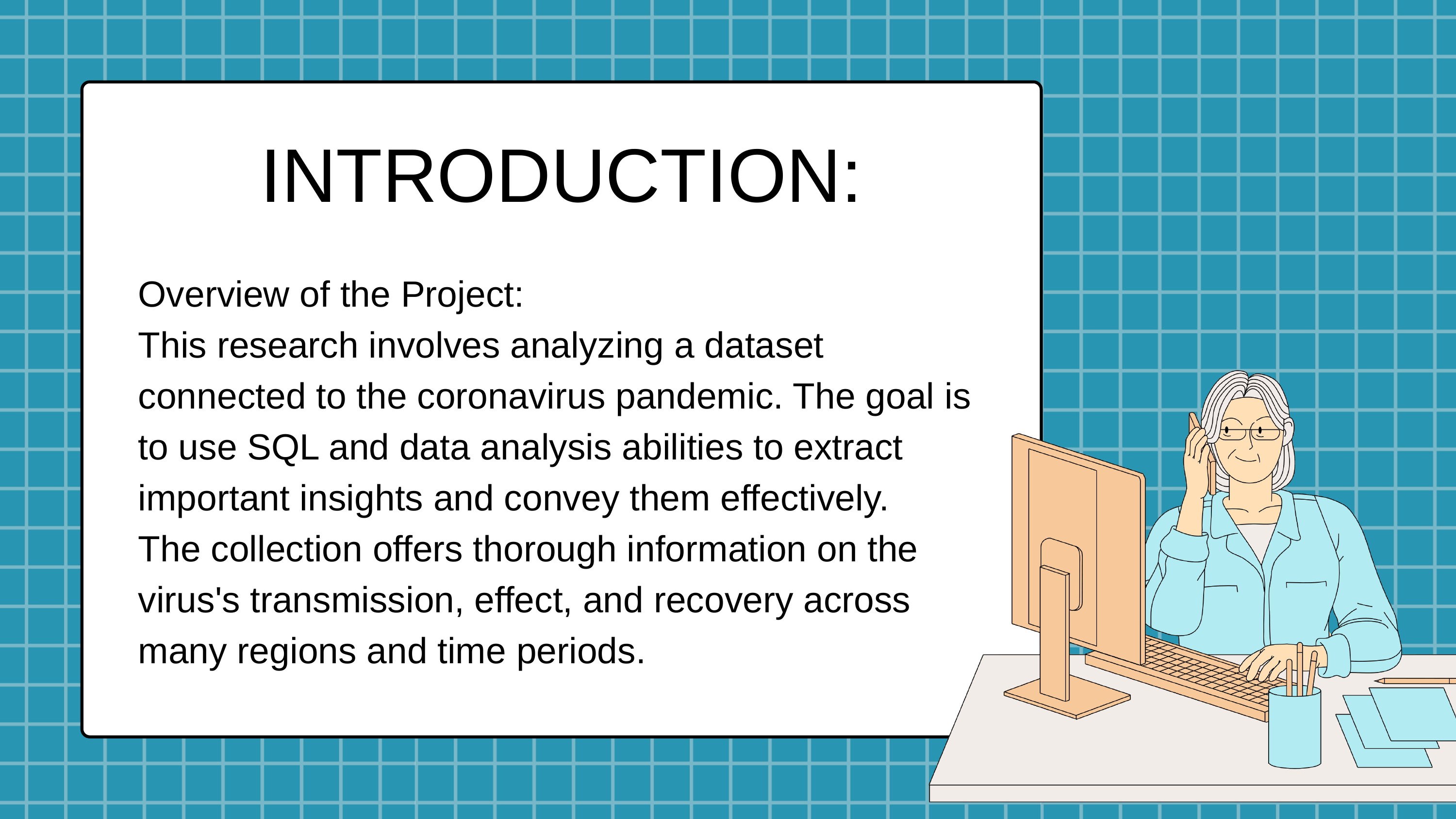

INTRODUCTION:
Overview of the Project:
This research involves analyzing a dataset connected to the coronavirus pandemic. The goal is to use SQL and data analysis abilities to extract important insights and convey them effectively.
The collection offers thorough information on the virus's transmission, effect, and recovery across many regions and time periods.